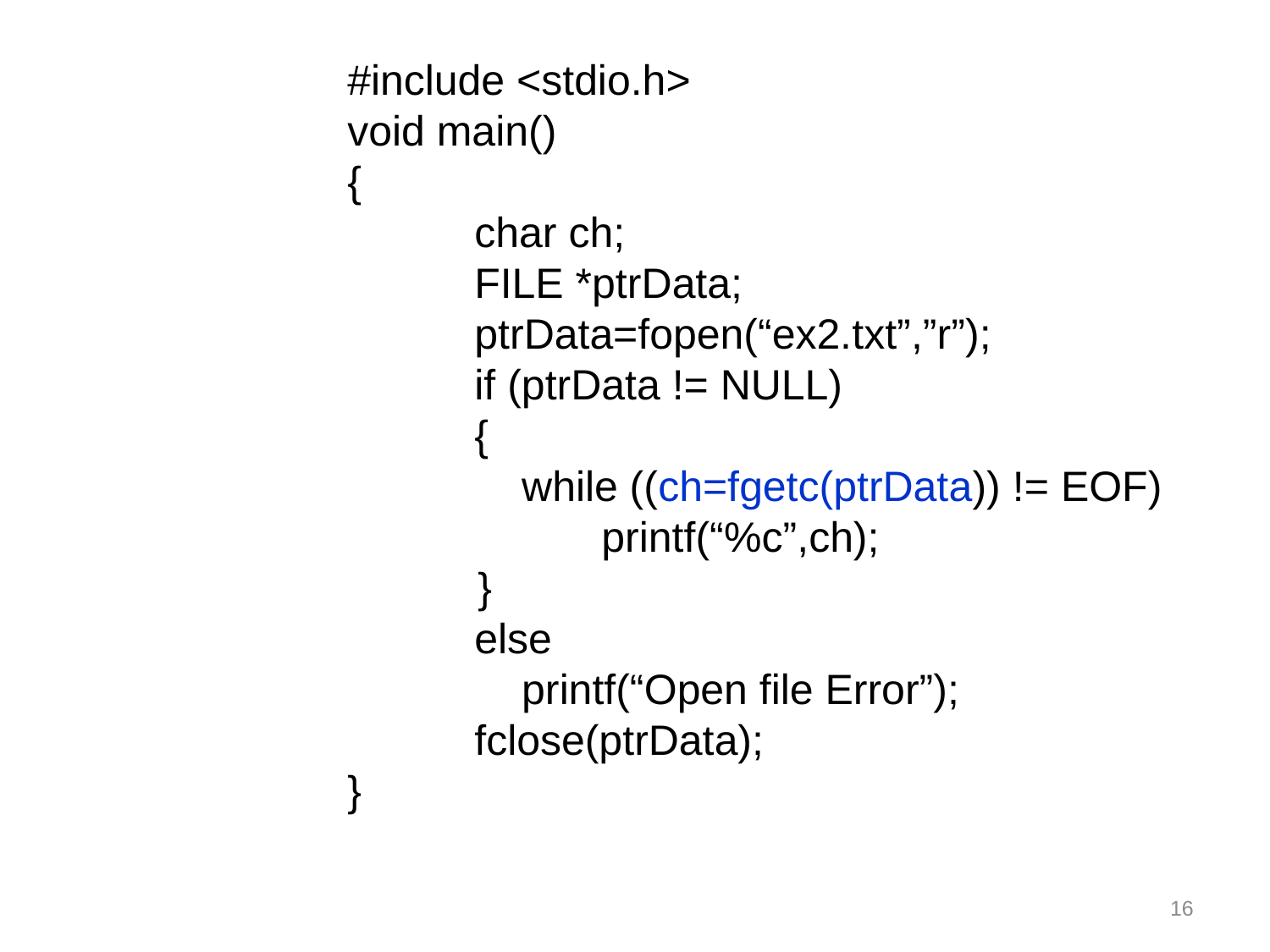

#include <stdio.h>
void main()
{
	char ch;
	FILE *ptrData;
       	ptrData=fopen(“ex2.txt”,”r”);
     	if (ptrData != NULL)
	{
	    while ((ch=fgetc(ptrData)) != EOF)
	   	printf(“%c”,ch);
           }
     	else
	    printf(“Open file Error”);
       	fclose(ptrData);
}
16